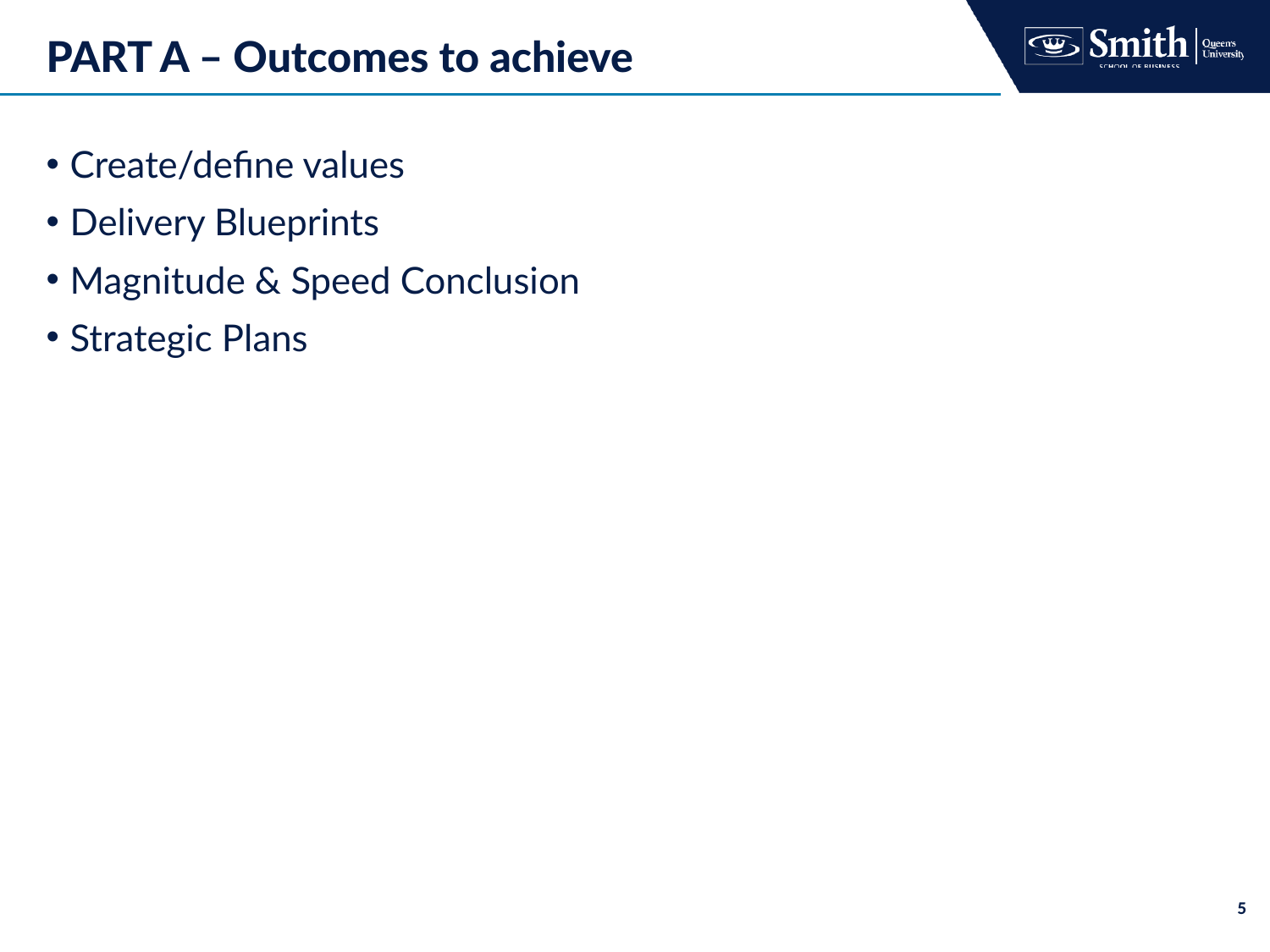

# PART A – Outcomes to achieve
Create/define values
Delivery Blueprints
Magnitude & Speed Conclusion
Strategic Plans